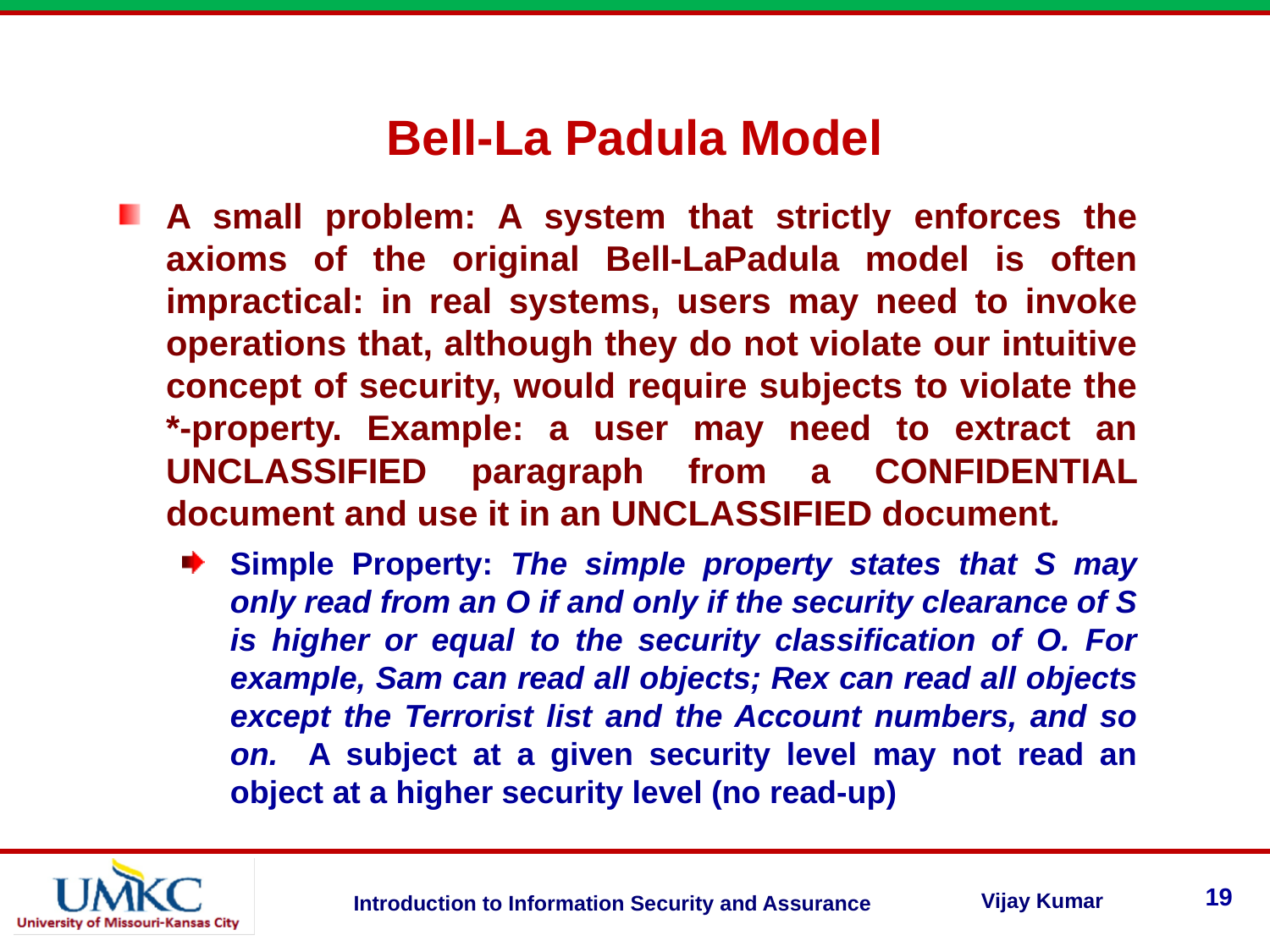

Bell-La Padula Model
A small problem: A system that strictly enforces the axioms of the original Bell-LaPadula model is often impractical: in real systems, users may need to invoke operations that, although they do not violate our intuitive concept of security, would require subjects to violate the *-property. Example: a user may need to extract an UNCLASSIFIED paragraph from a CONFIDENTIAL document and use it in an UNCLASSIFIED document.
Simple Property: The simple property states that S may only read from an O if and only if the security clearance of S is higher or equal to the security classification of O. For example, Sam can read all objects; Rex can read all objects except the Terrorist list and the Account numbers, and so on.  A subject at a given security level may not read an object at a higher security level (no read-up)
19